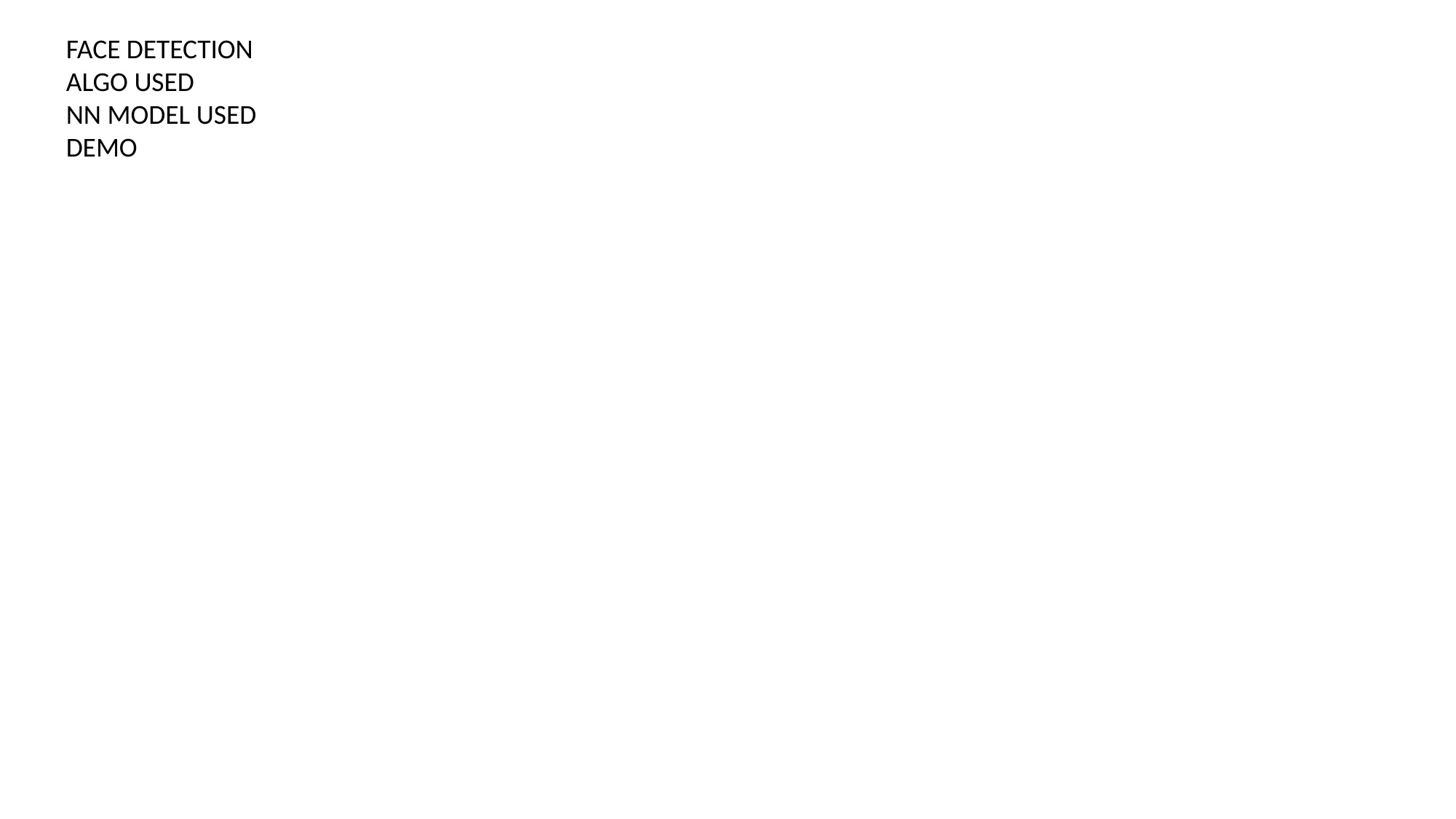

FACE DETECTION
ALGO USED
NN MODEL USED
DEMO